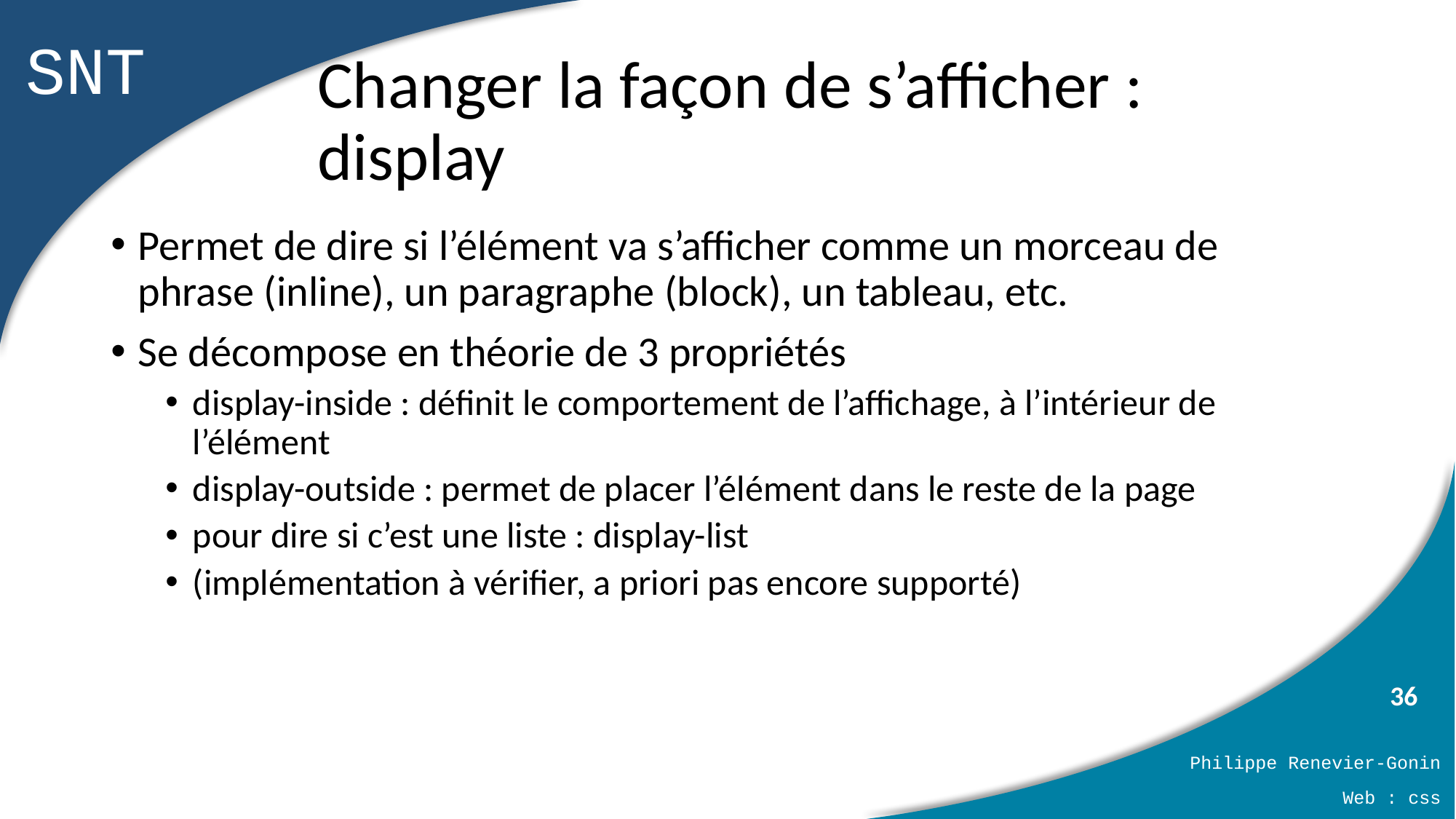

# Changer la façon de s’afficher : display
Permet de dire si l’élément va s’afficher comme un morceau de phrase (inline), un paragraphe (block), un tableau, etc.
Se décompose en théorie de 3 propriétés
display-inside : définit le comportement de l’affichage, à l’intérieur de l’élément
display-outside : permet de placer l’élément dans le reste de la page
pour dire si c’est une liste : display-list
(implémentation à vérifier, a priori pas encore supporté)